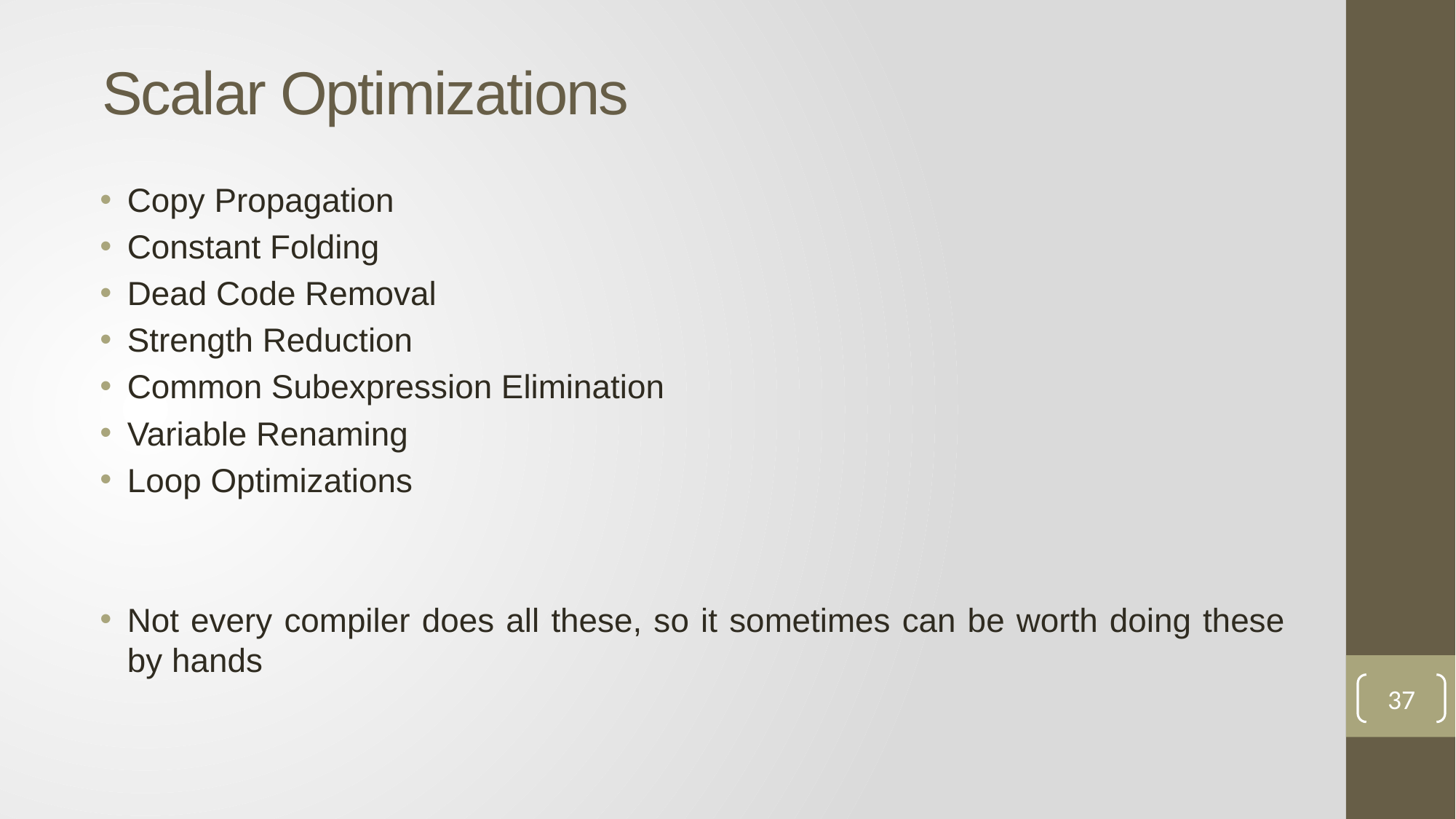

# Scalar Optimizations
Copy Propagation
Constant Folding
Dead Code Removal
Strength Reduction
Common Subexpression Elimination
Variable Renaming
Loop Optimizations

Not every compiler does all these, so it sometimes can be worth doing these by hands
37